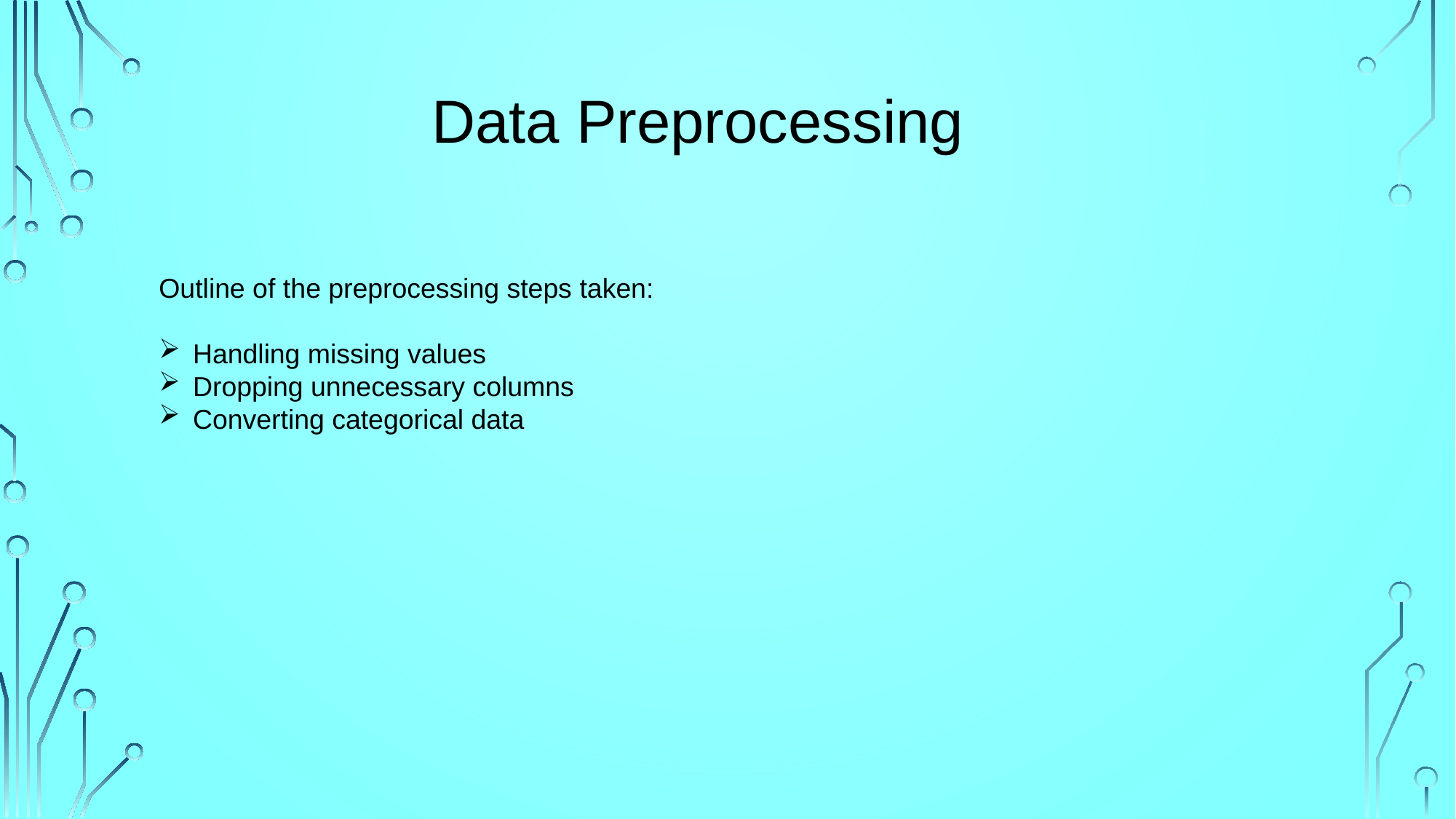

Data Preprocessing
Outline of the preprocessing steps taken:

Handling missing values
Dropping unnecessary columns
Converting categorical data